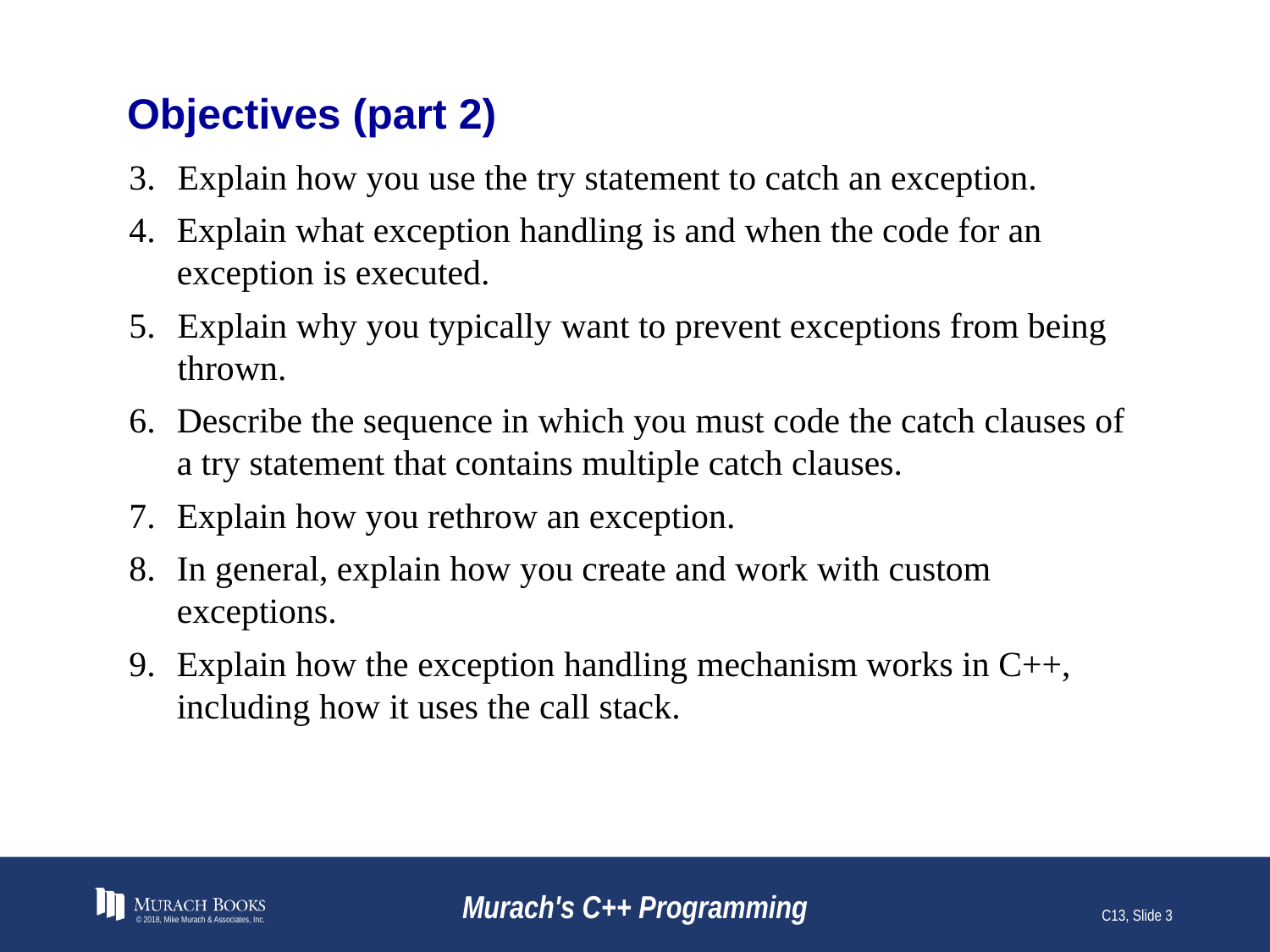

# Objectives (part 2)
Explain how you use the try statement to catch an exception.
Explain what exception handling is and when the code for an exception is executed.
Explain why you typically want to prevent exceptions from being thrown.
Describe the sequence in which you must code the catch clauses of a try statement that contains multiple catch clauses.
Explain how you rethrow an exception.
In general, explain how you create and work with custom exceptions.
Explain how the exception handling mechanism works in C++, including how it uses the call stack.

© 2018, Mike Murach & Associates, Inc.
Murach's C++ Programming

C13, Slide 3